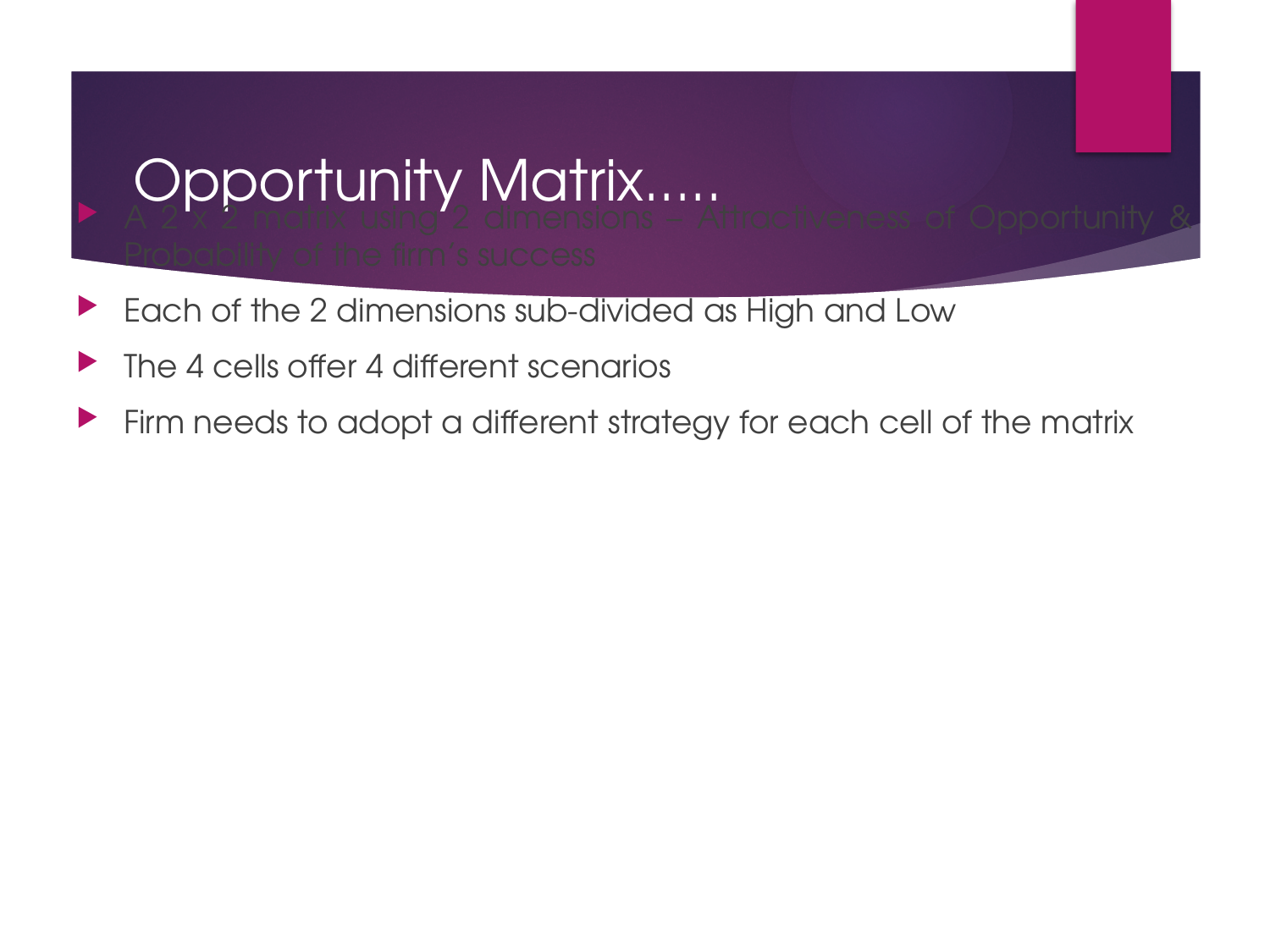

# Opportunity Matrix.....
A 2 x 2 matrix using 2 dimensions – Attractiveness of Opportunity & Probability of the firm’s success
Each of the 2 dimensions sub-divided as High and Low
The 4 cells offer 4 different scenarios
Firm needs to adopt a different strategy for each cell of the matrix